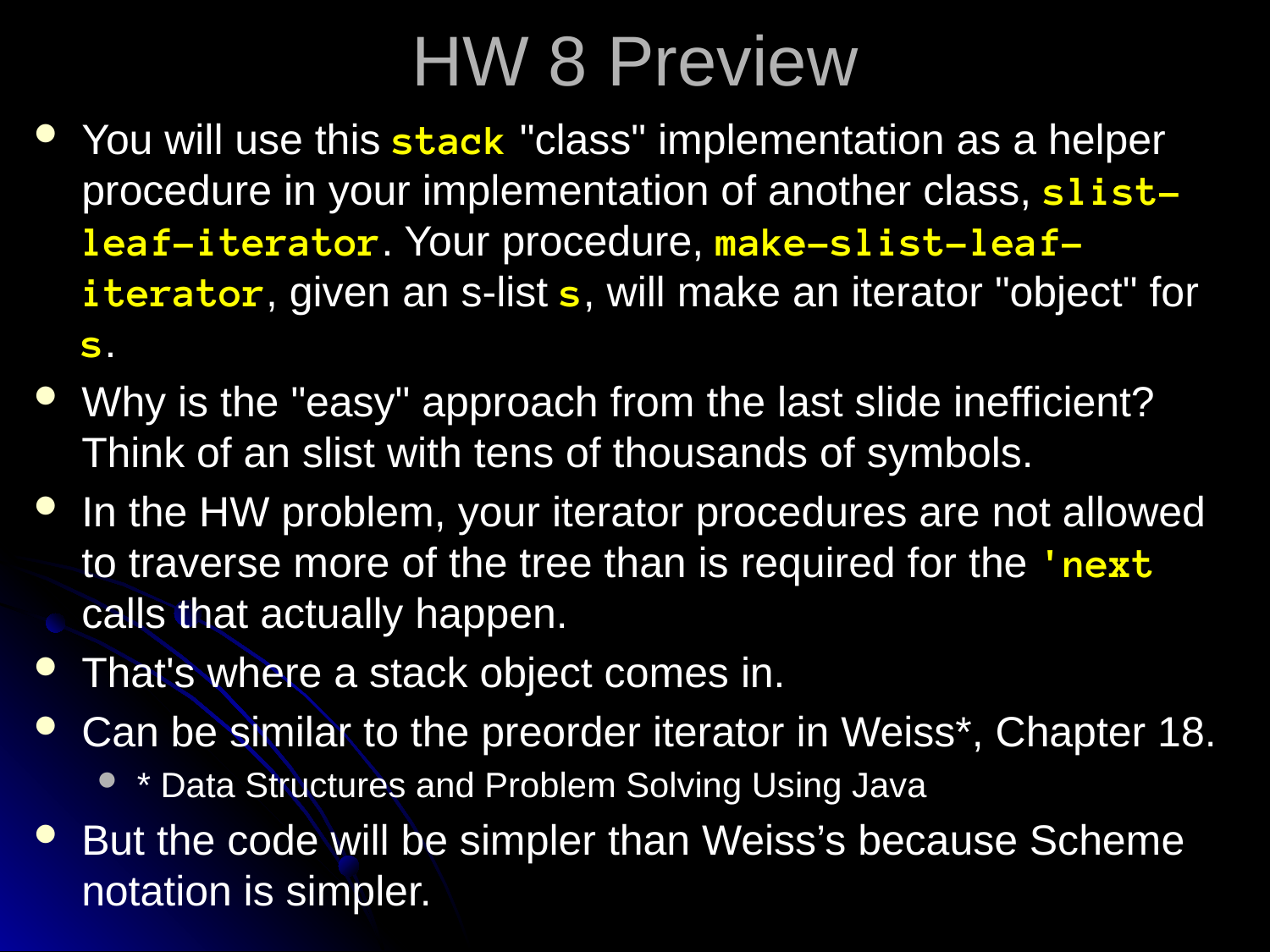

# HW 8 Preview
You will use this stack "class" implementation as a helper procedure in your implementation of another class, slist-leaf-iterator. Your procedure, make-slist-leaf-iterator, given an s-list s, will make an iterator "object" for s.
Why is the "easy" approach from the last slide inefficient?
Think of an slist with tens of thousands of symbols.
In the HW problem, your iterator procedures are not allowed to traverse more of the tree than is required for the 'next calls that actually happen.
That's where a stack object comes in.
Can be similar to the preorder iterator in Weiss*, Chapter 18.
* Data Structures and Problem Solving Using Java
But the code will be simpler than Weiss’s because Scheme notation is simpler.